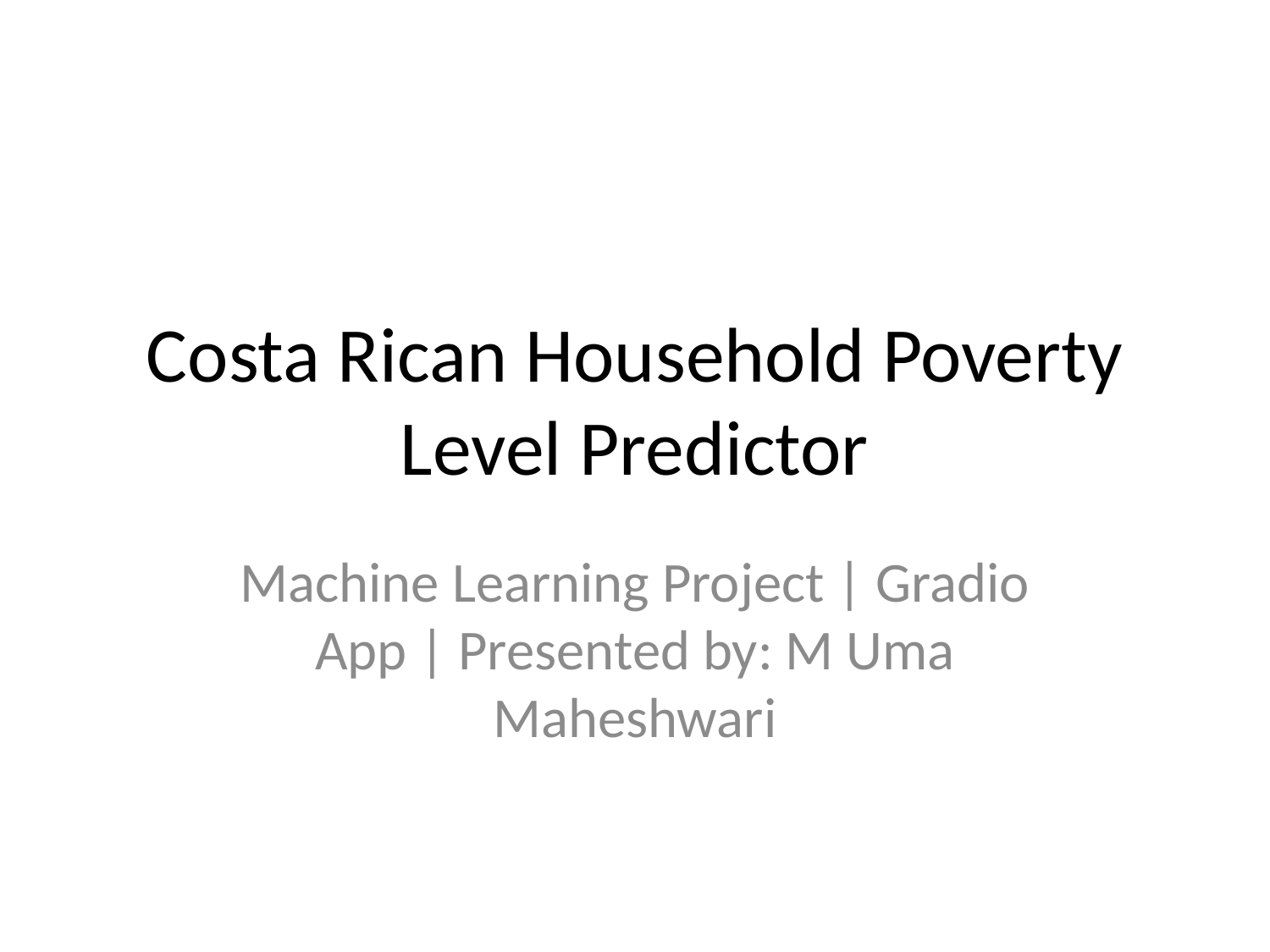

# Costa Rican Household Poverty Level Predictor
Machine Learning Project | Gradio App | Presented by: M Uma Maheshwari